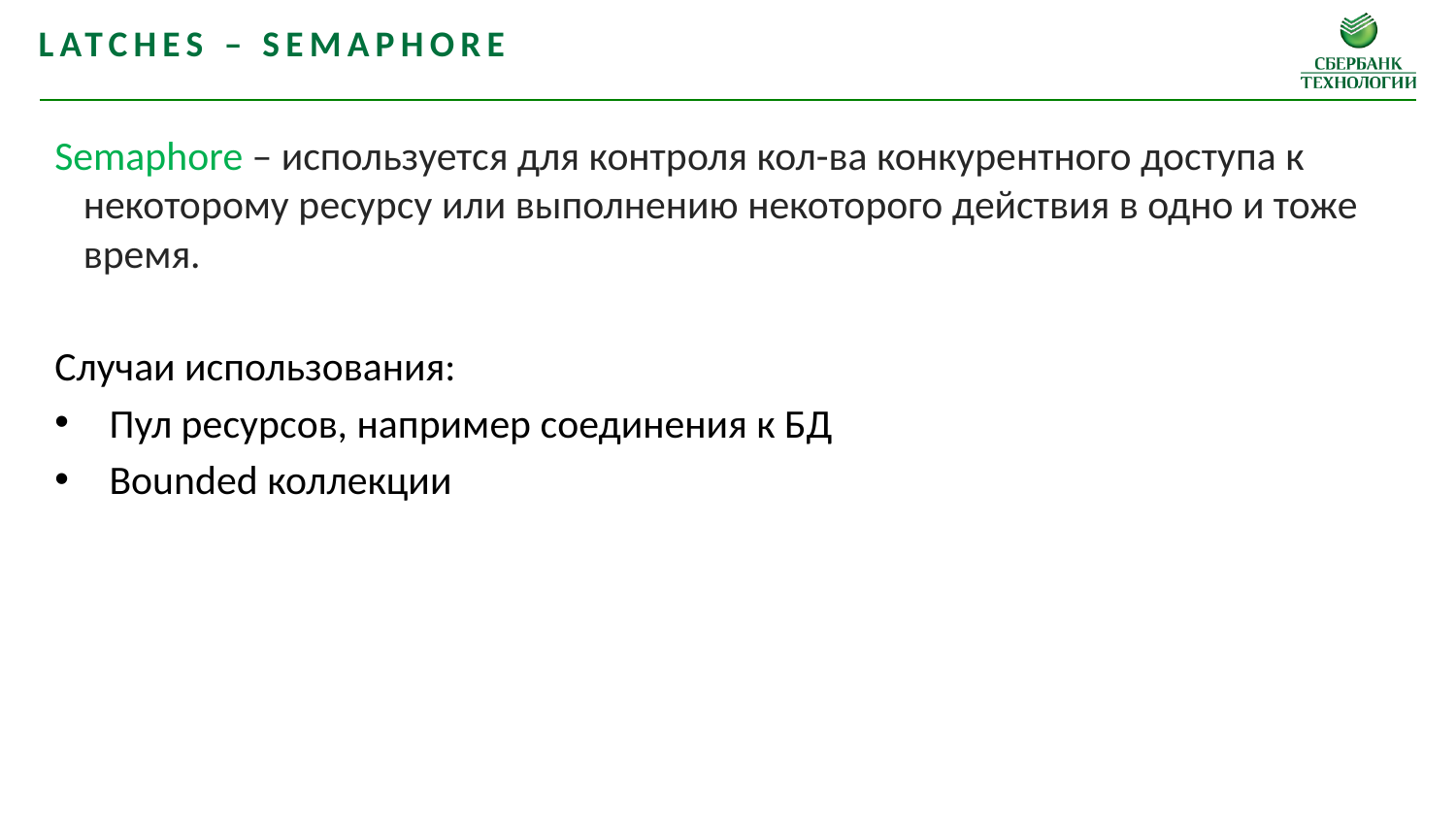

Latches – Semaphore
Semaphore – используется для контроля кол-ва конкурентного доступа к некоторому ресурсу или выполнению некоторого действия в одно и тоже время.

Случаи использования:
Пул ресурсов, например соединения к БД
Bounded коллекции